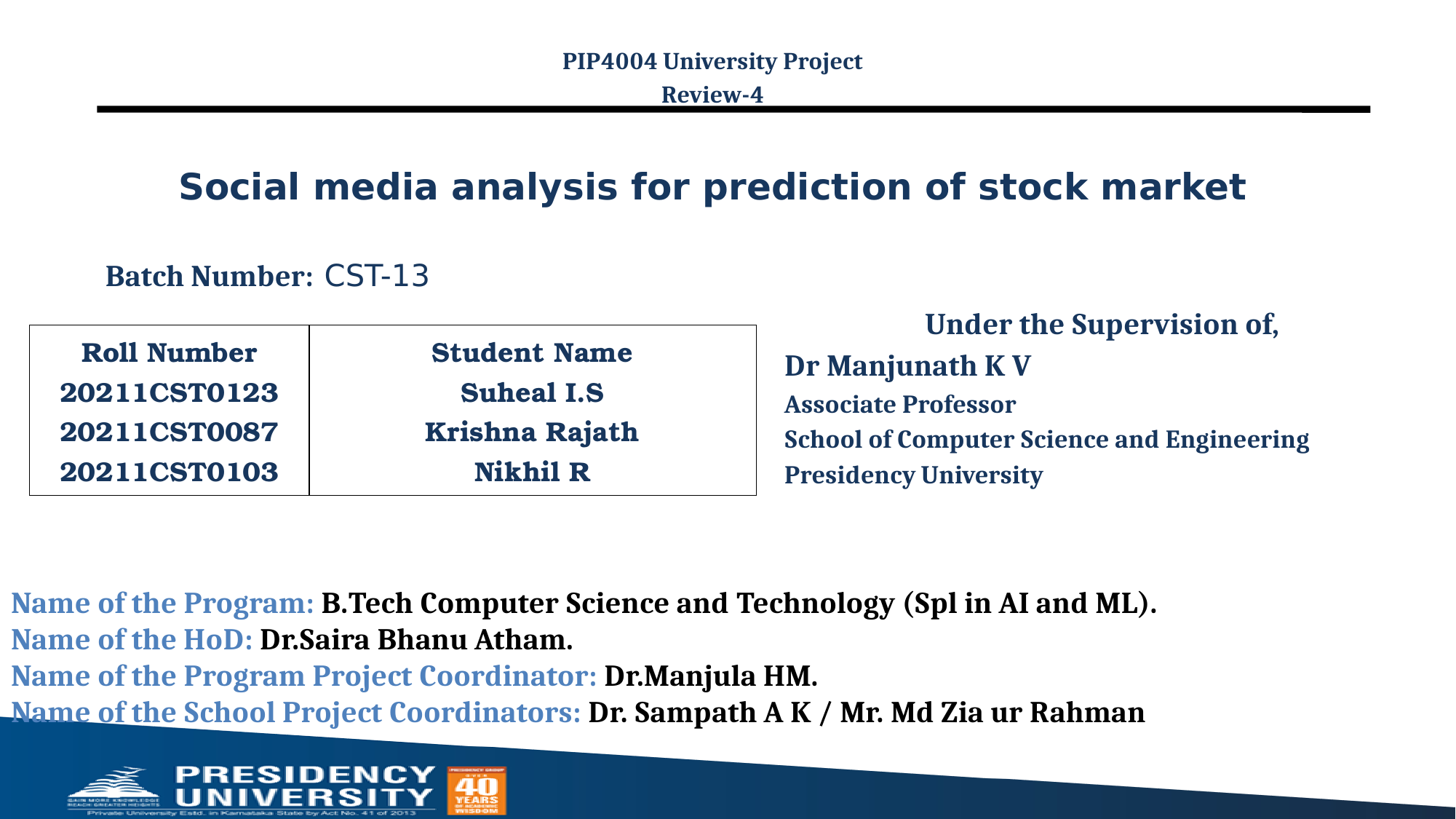

PIP4004 University Project
Review-4
# Social media analysis for prediction of stock market
Batch Number: CST-13

Under the Supervision of,
Dr Manjunath K V
Associate Professor
School of Computer Science and Engineering
Presidency University

| Roll Number 20211CST0123 20211CST0087 20211CST0103 | Student Name Suheal I.S Krishna Rajath Nikhil R |
| --- | --- |
Name of the Program: B.Tech Computer Science and Technology (Spl in AI and ML).
Name of the HoD: Dr.Saira Bhanu Atham.
Name of the Program Project Coordinator: Dr.Manjula HM.
Name of the School Project Coordinators: Dr. Sampath A K / Mr. Md Zia ur Rahman